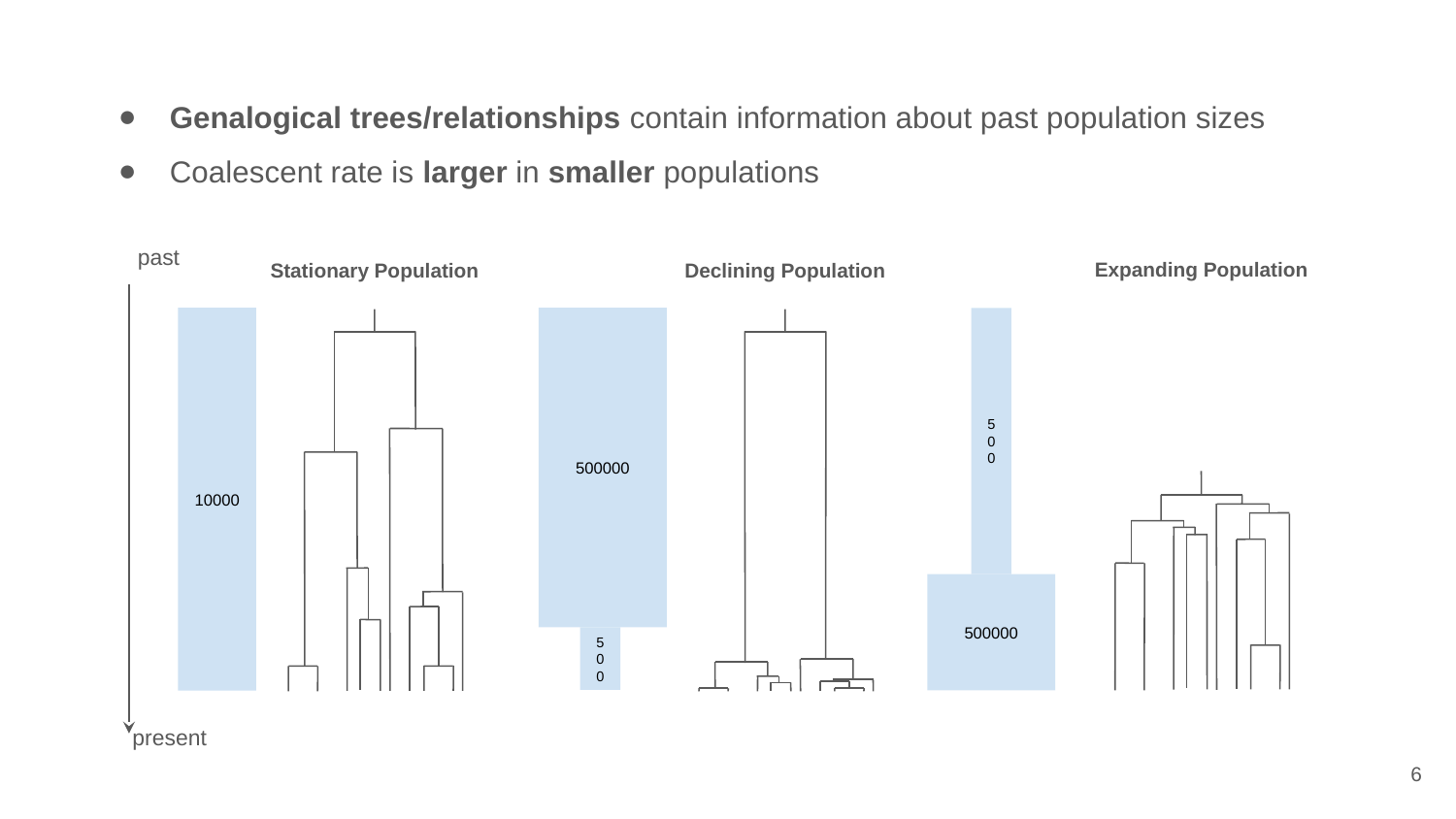

Genalogical trees/relationships contain information about past population sizes
Coalescent rate is larger in smaller populations
past
Stationary Population
10000
present
Expanding Population
500
500000
Declining Population
500000
500
6